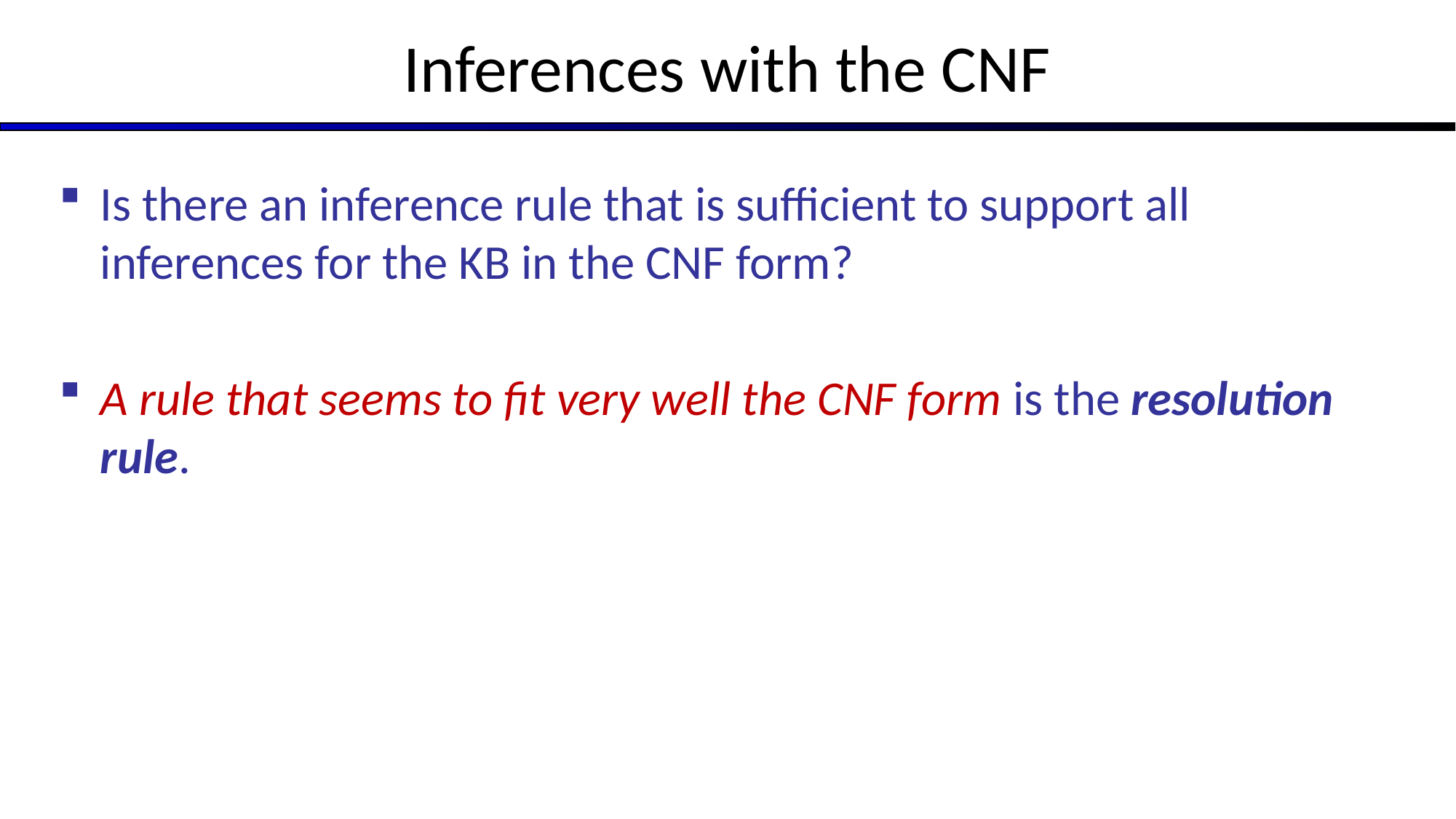

# Inferences with the CNF
Is there an inference rule that is sufficient to support all inferences for the KB in the CNF form?

A rule that seems to fit very well the CNF form is the resolution rule.